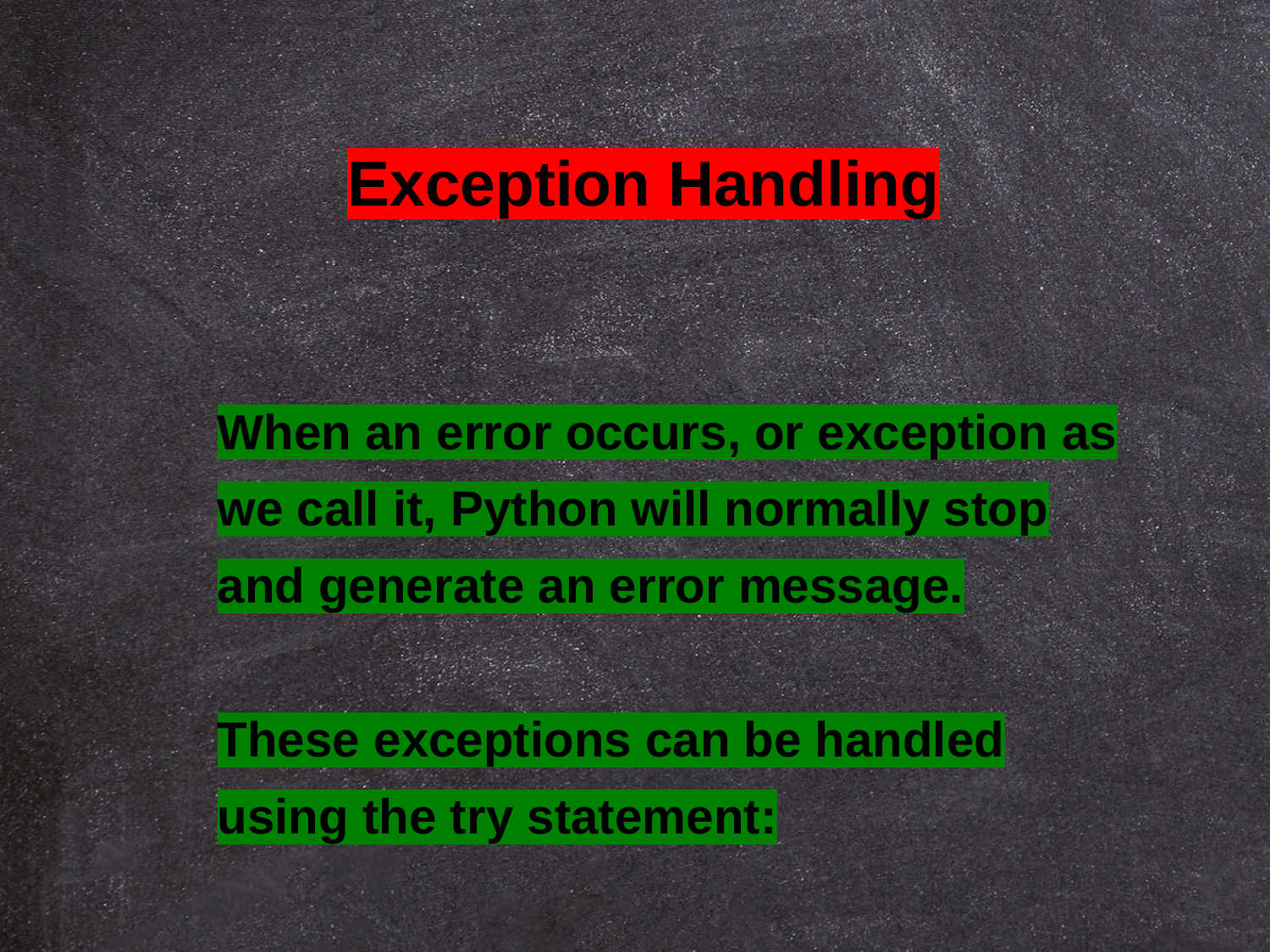

Exception Handling
When an error occurs, or exception as we call it, Python will normally stop and generate an error message.

These exceptions can be handled using the try statement: